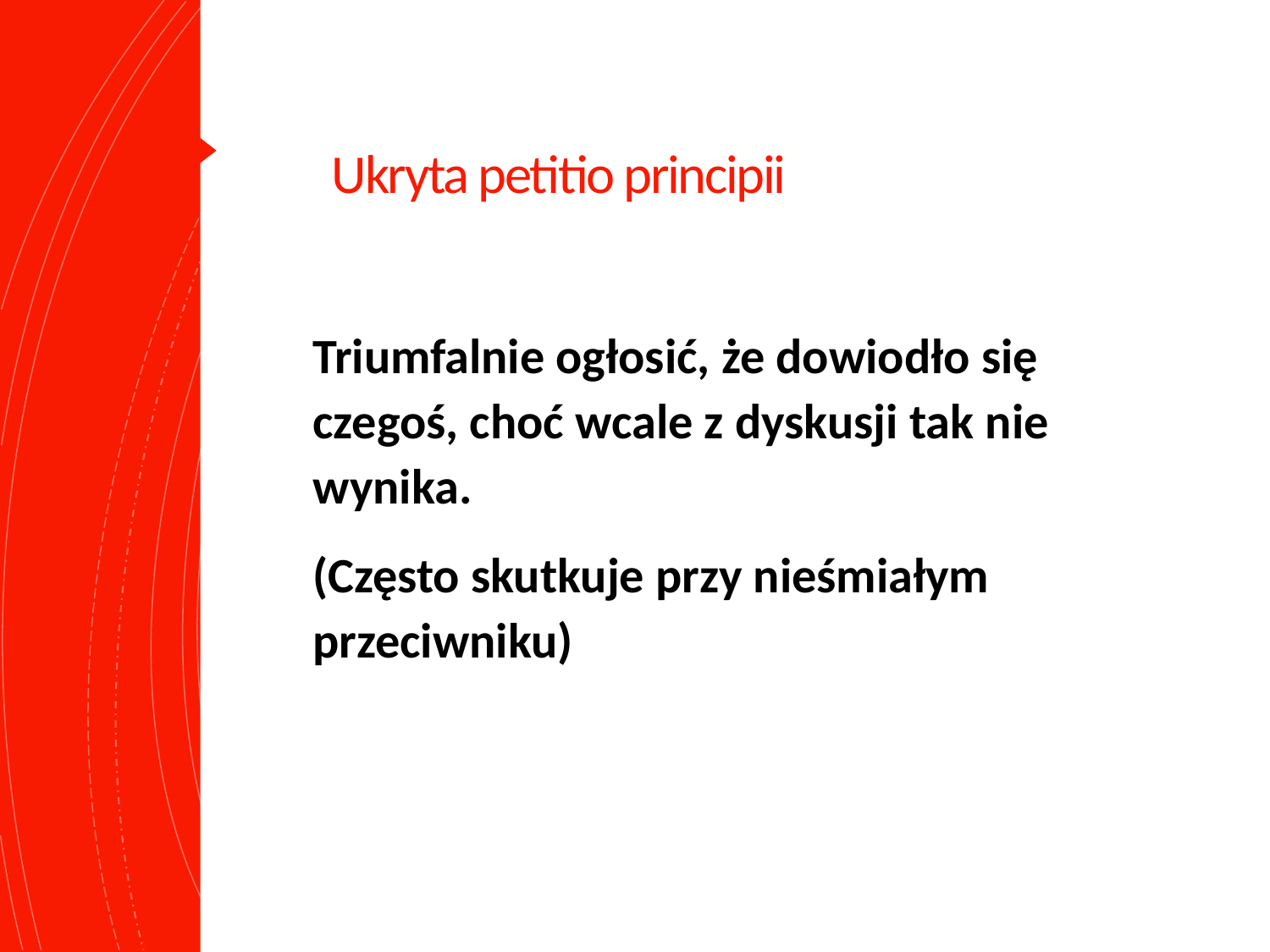

# Ukryta petitio principii

Triumfalnie ogłosić, że dowiodło się czegoś, choć wcale z dyskusji tak nie wynika.
(Często skutkuje przy nieśmiałym przeciwniku)